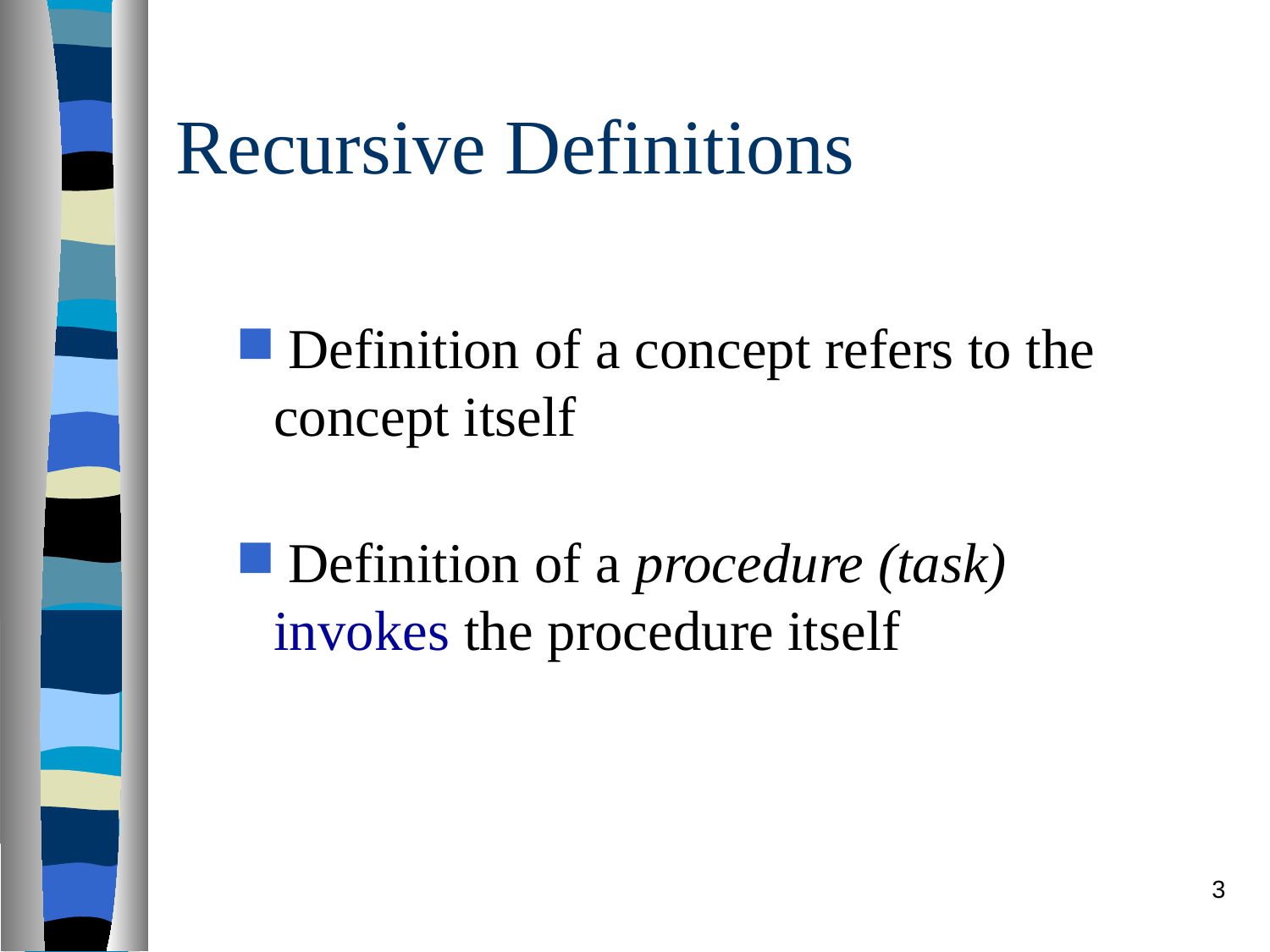

# Recursive Definitions
 Definition of a concept refers to the concept itself
 Definition of a procedure (task) invokes the procedure itself
3